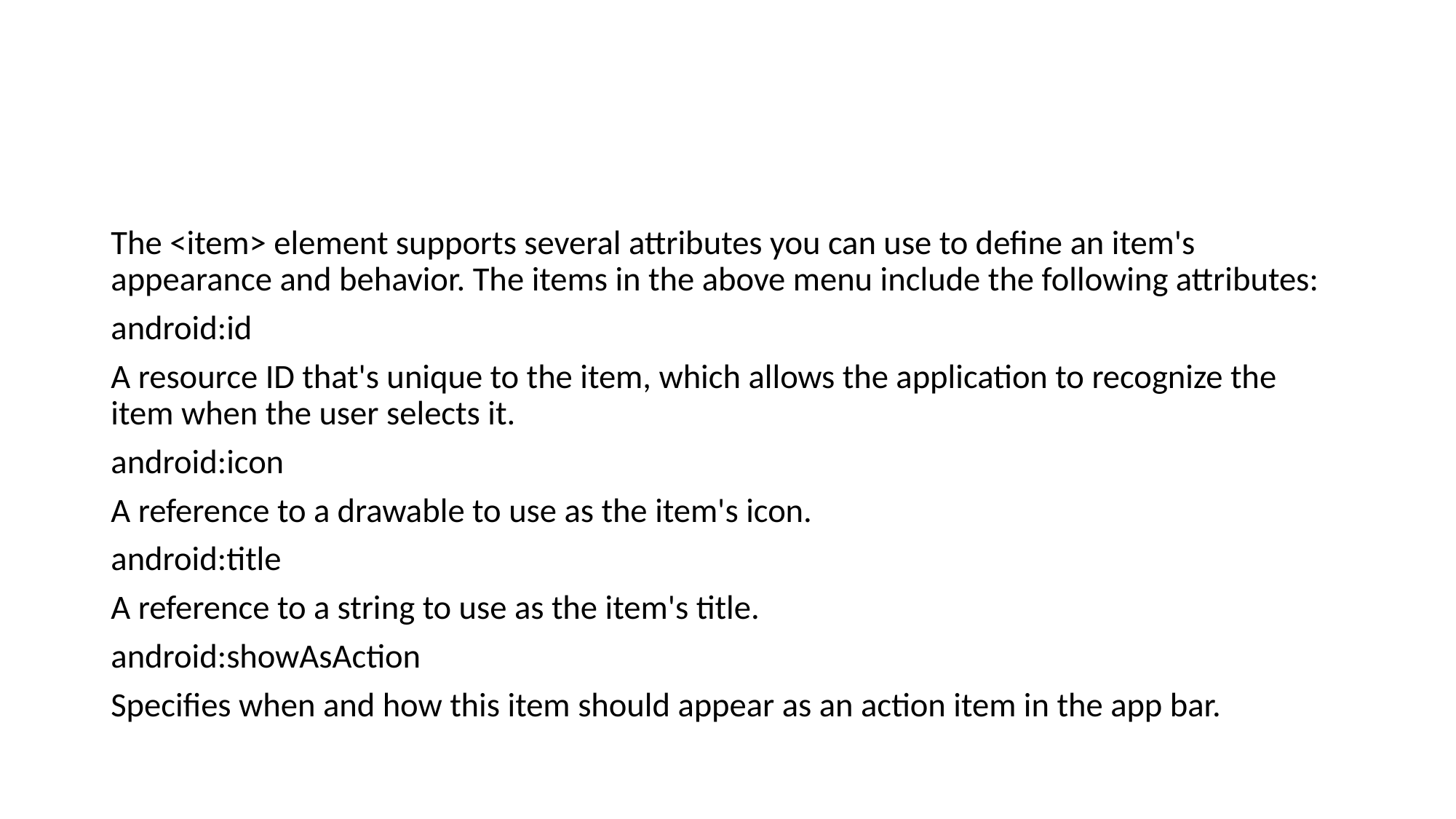

#
The <item> element supports several attributes you can use to define an item's appearance and behavior. The items in the above menu include the following attributes:
android:id
A resource ID that's unique to the item, which allows the application to recognize the item when the user selects it.
android:icon
A reference to a drawable to use as the item's icon.
android:title
A reference to a string to use as the item's title.
android:showAsAction
Specifies when and how this item should appear as an action item in the app bar.